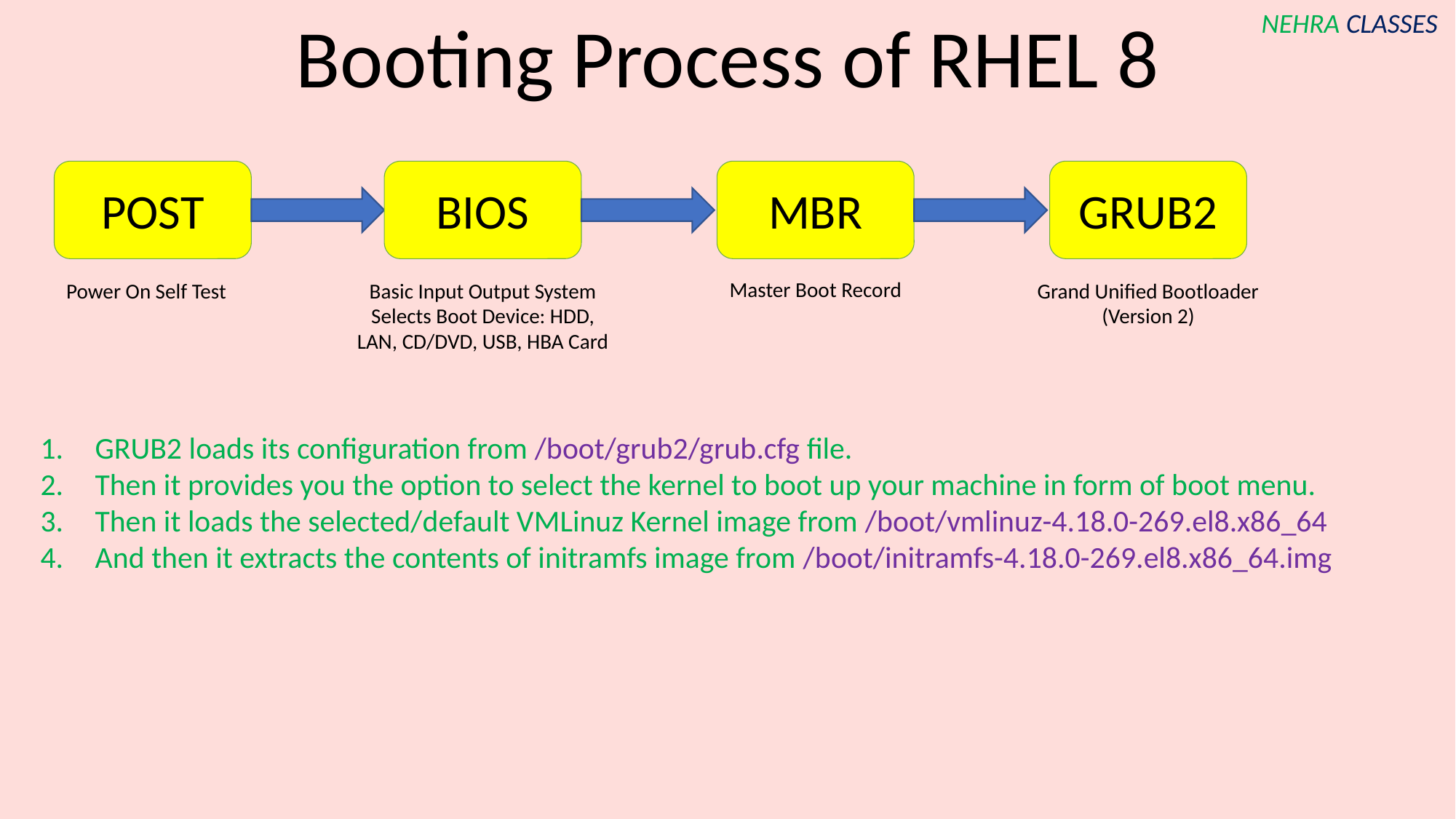

Booting Process of RHEL 8
MBR
GRUB2
POST
BIOS

Master Boot Record

Power On Self Test

Basic Input Output System
Selects Boot Device: HDD, LAN, CD/DVD, USB, HBA Card

Grand Unified Bootloader (Version 2)
GRUB2 loads its configuration from /boot/grub2/grub.cfg file.
Then it provides you the option to select the kernel to boot up your machine in form of boot menu.
Then it loads the selected/default VMLinuz Kernel image from /boot/vmlinuz-4.18.0-269.el8.x86_64
And then it extracts the contents of initramfs image from /boot/initramfs-4.18.0-269.el8.x86_64.img